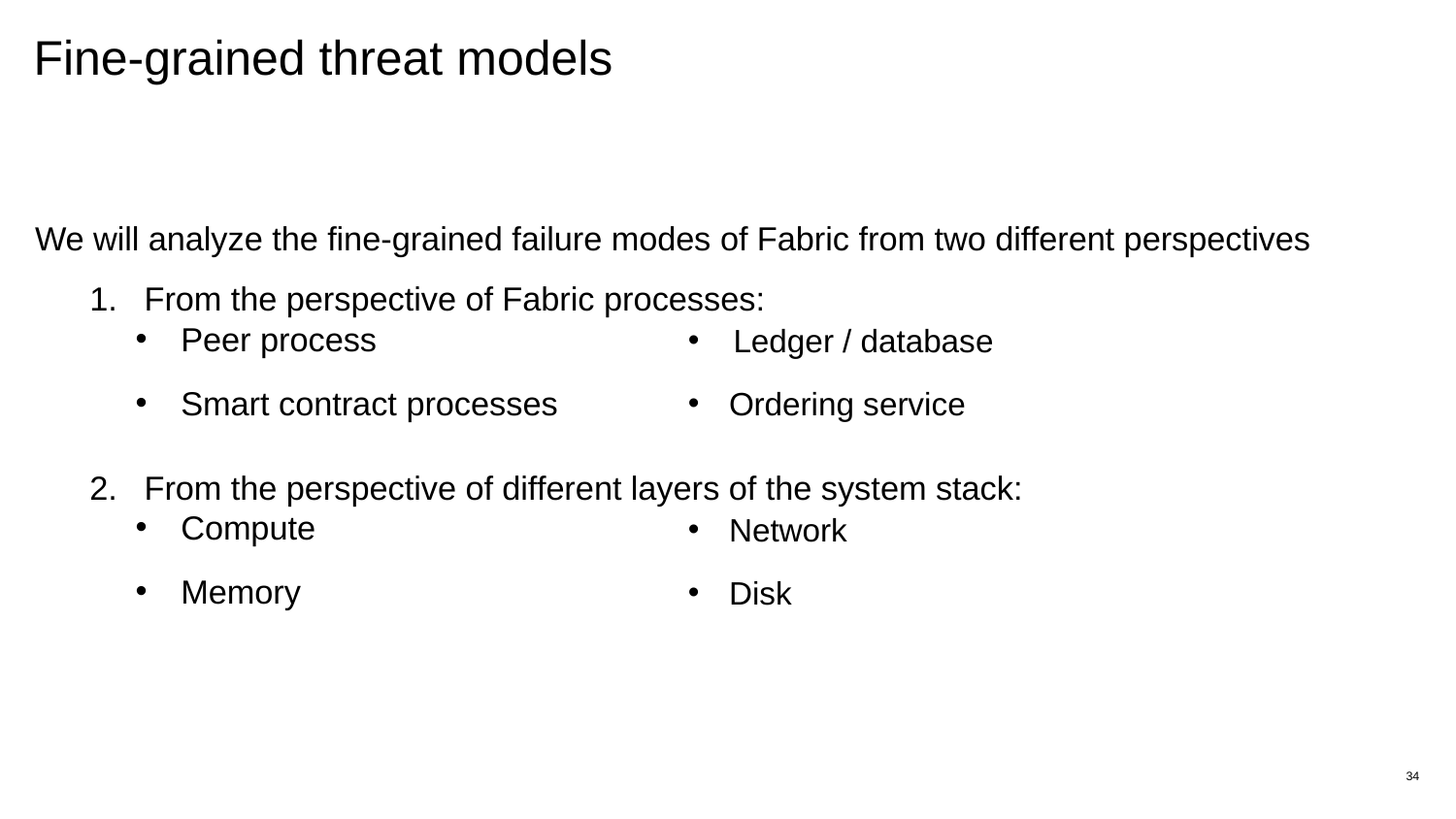

# Fine-grained threat models
We will analyze the fine-grained failure modes of Fabric from two different perspectives
From the perspective of Fabric processes:
Peer process
Smart contract processes
From the perspective of different layers of the system stack:
Compute
Memory

Ledger / database
Ordering service

Network
Disk
34